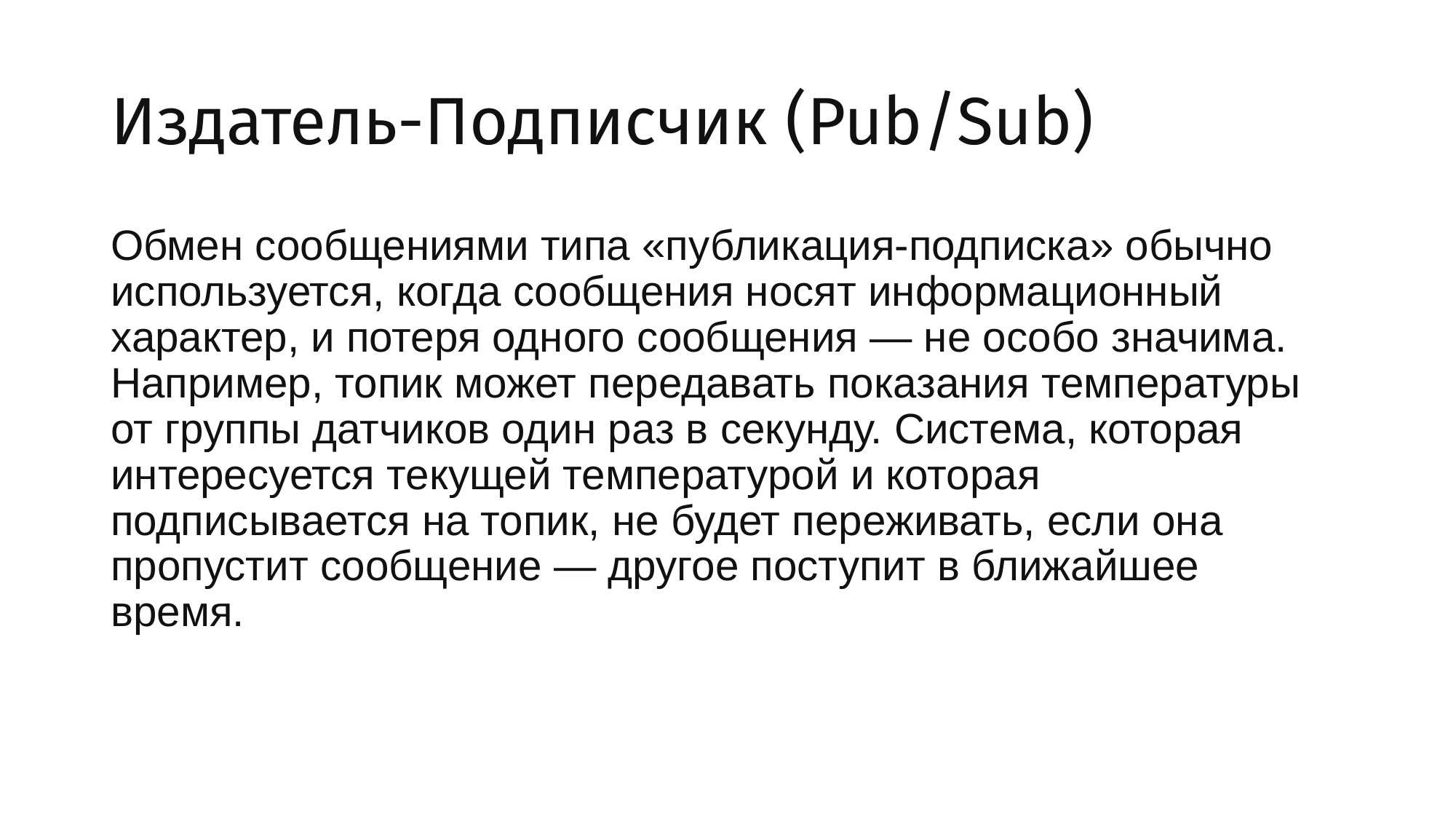

# Издатель-Подписчик (Pub/Sub)
Обмен сообщениями типа «публикация-подписка» обычно используется, когда сообщения носят информационный характер, и потеря одного сообщения — не особо значима. Например, топик может передавать показания температуры от группы датчиков один раз в секунду. Система, которая интересуется текущей температурой и которая подписывается на топик, не будет переживать, если она пропустит сообщение — другое поступит в ближайшее время.